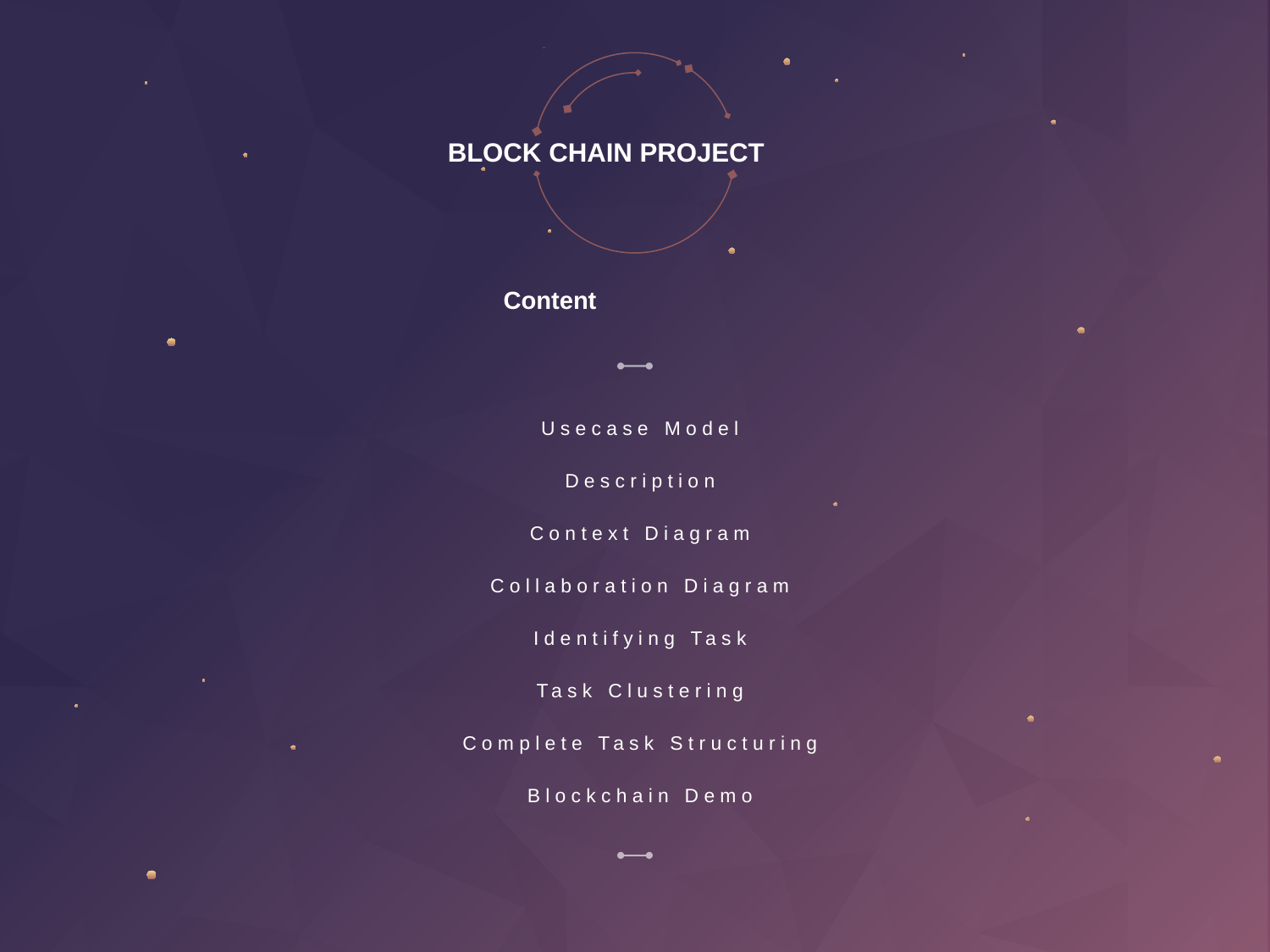

# BLOCK CHAIN PROJECT
Content
Usecase Model
Description
Context Diagram
Collaboration Diagram
Identifying Task
Task Clustering
Complete Task Structuring
Blockchain Demo